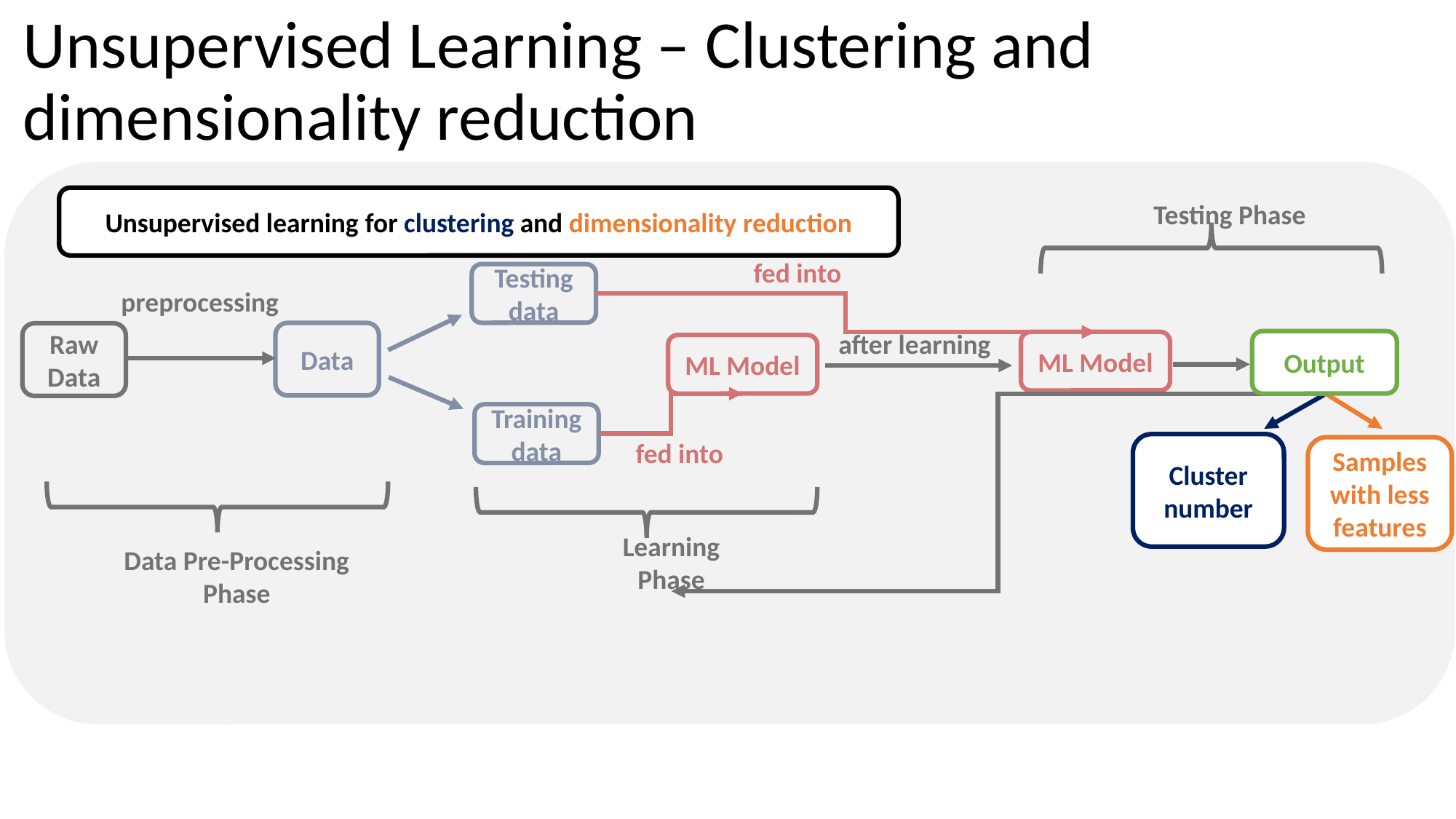

# Unsupervised Learning – Clustering and dimensionality reduction

Testing Phase
fed into
Testing data
after learning
Data
ML Model

ML Model
Training data
fed into
Learning Phase
preprocessing
Raw
Data

Data Pre-Processing Phase
Output
Cluster number
Samples with less features
Unsupervised learning for clustering and dimensionality reduction